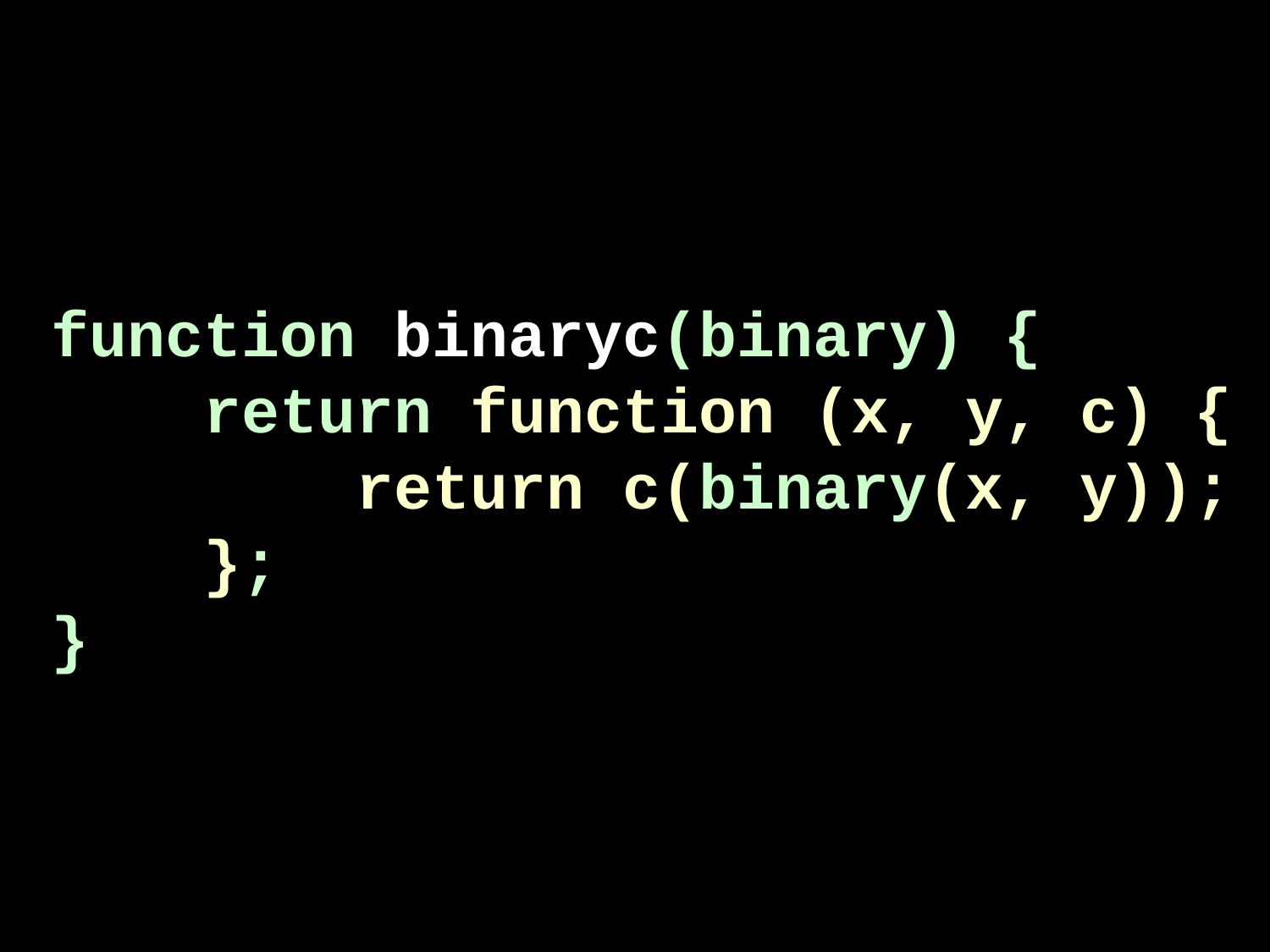

function binaryc(binary) {
    return function (x, y, c) {
        return c(binary(x, y));
    };
}